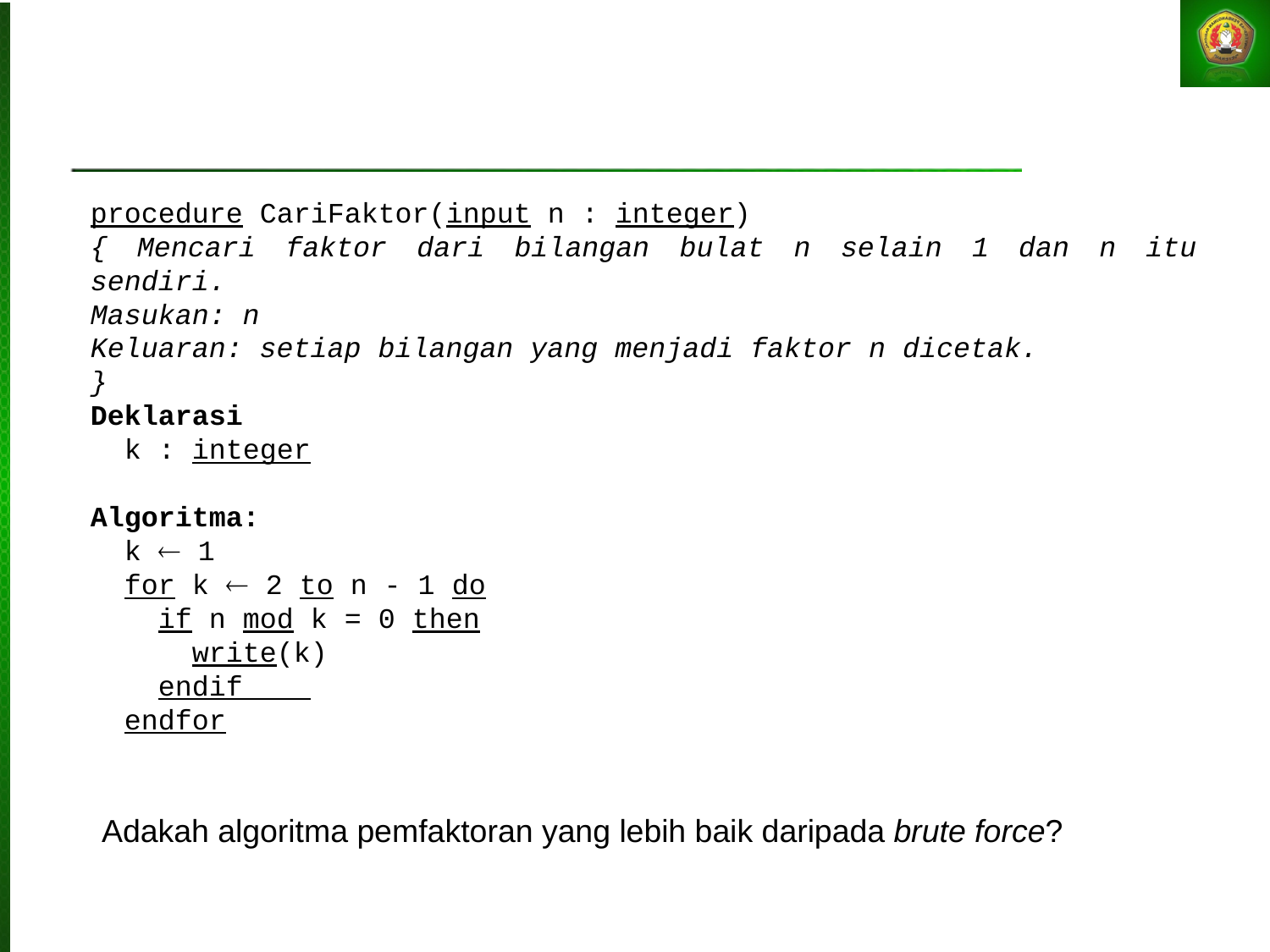

procedure CariFaktor(input n : integer)
{ Mencari faktor dari bilangan bulat n selain 1 dan n itu sendiri.
Masukan: n
Keluaran: setiap bilangan yang menjadi faktor n dicetak.
}
Deklarasi
  k : integer

Algoritma:
  k ← 1
  for k ← 2 to n - 1 do
    if n mod k = 0 then
      write(k)
    endif
  endfor

Adakah algoritma pemfaktoran yang lebih baik daripada brute force?